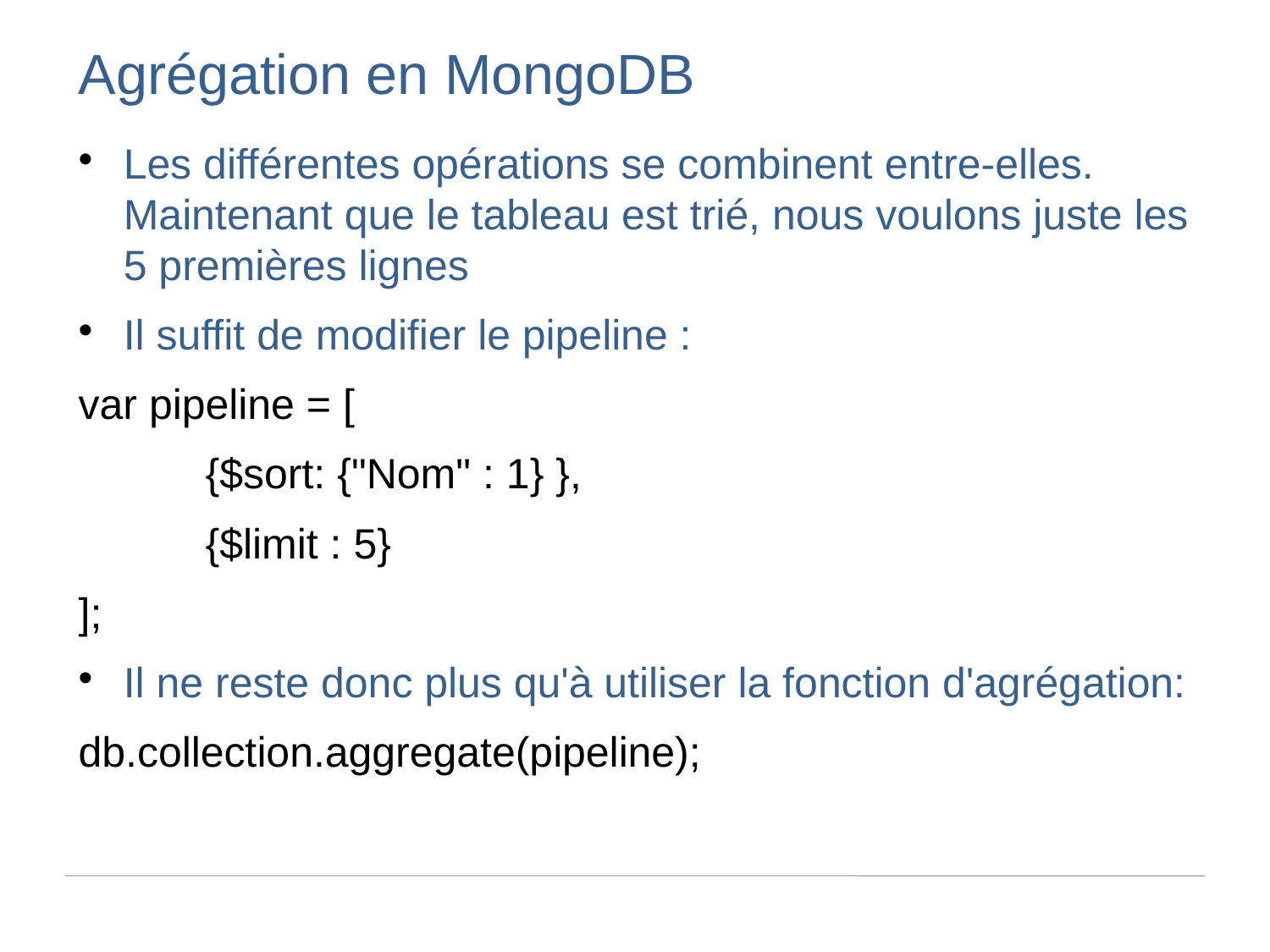

Agrégation en MongoDB

Les différentes opérations se combinent entre-elles. Maintenant que le tableau est trié, nous voulons juste les 5 premières lignes
Il suffit de modifier le pipeline :
var pipeline = [
	{$sort: {"Nom" : 1} },
	{$limit : 5}
];
Il ne reste donc plus qu'à utiliser la fonction d'agrégation:
db.collection.aggregate(pipeline);